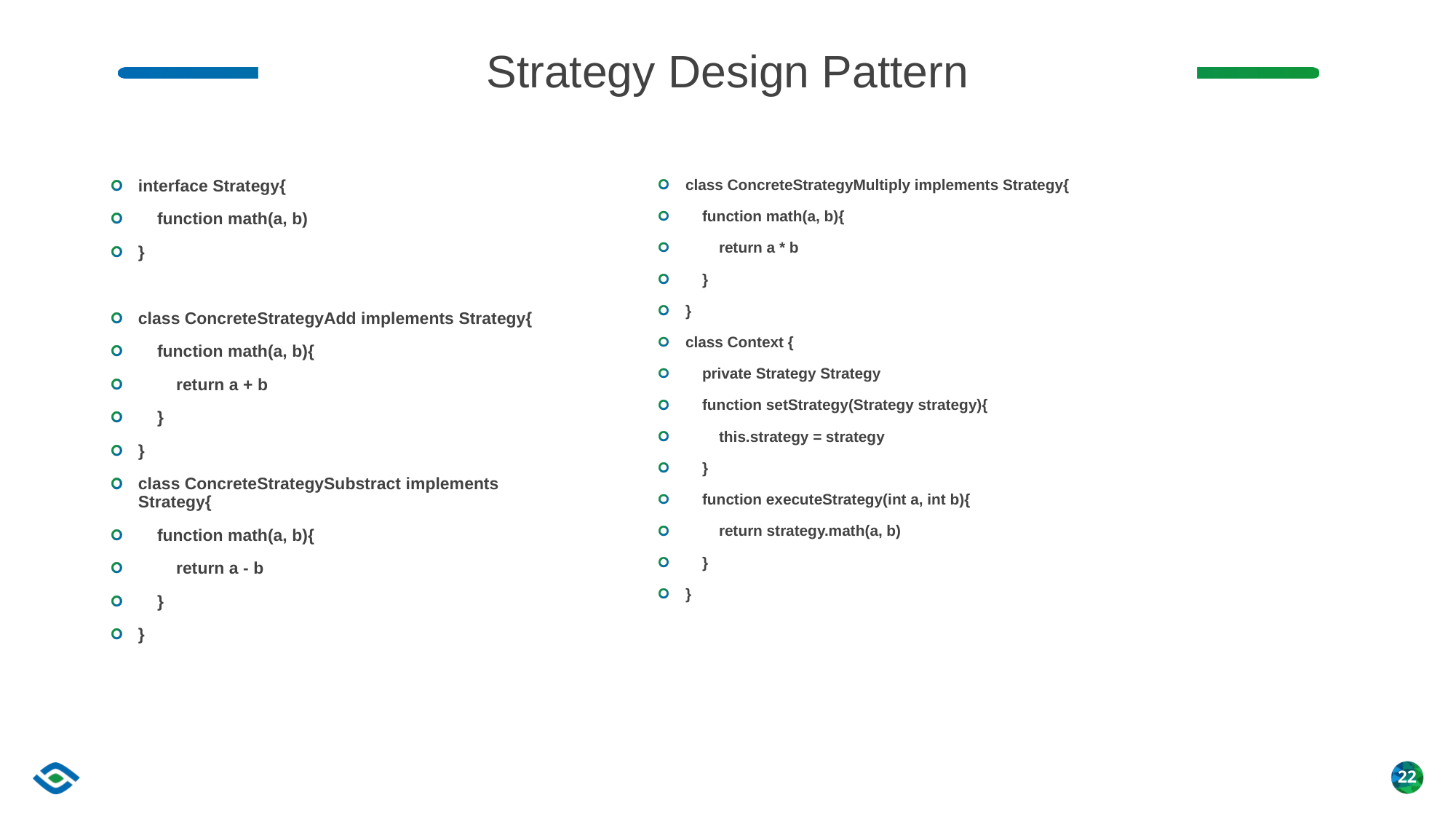

# Strategy Design Pattern
interface Strategy{
    function math(a, b)
}

class ConcreteStrategyAdd implements Strategy{
    function math(a, b){
        return a + b
    }
}
class ConcreteStrategySubstract implements Strategy{
    function math(a, b){
        return a - b
    }
}
class ConcreteStrategyMultiply implements Strategy{
    function math(a, b){
        return a * b
    }
}
class Context {
    private Strategy Strategy
    function setStrategy(Strategy strategy){
        this.strategy = strategy
    }
    function executeStrategy(int a, int b){
        return strategy.math(a, b)
    }
}